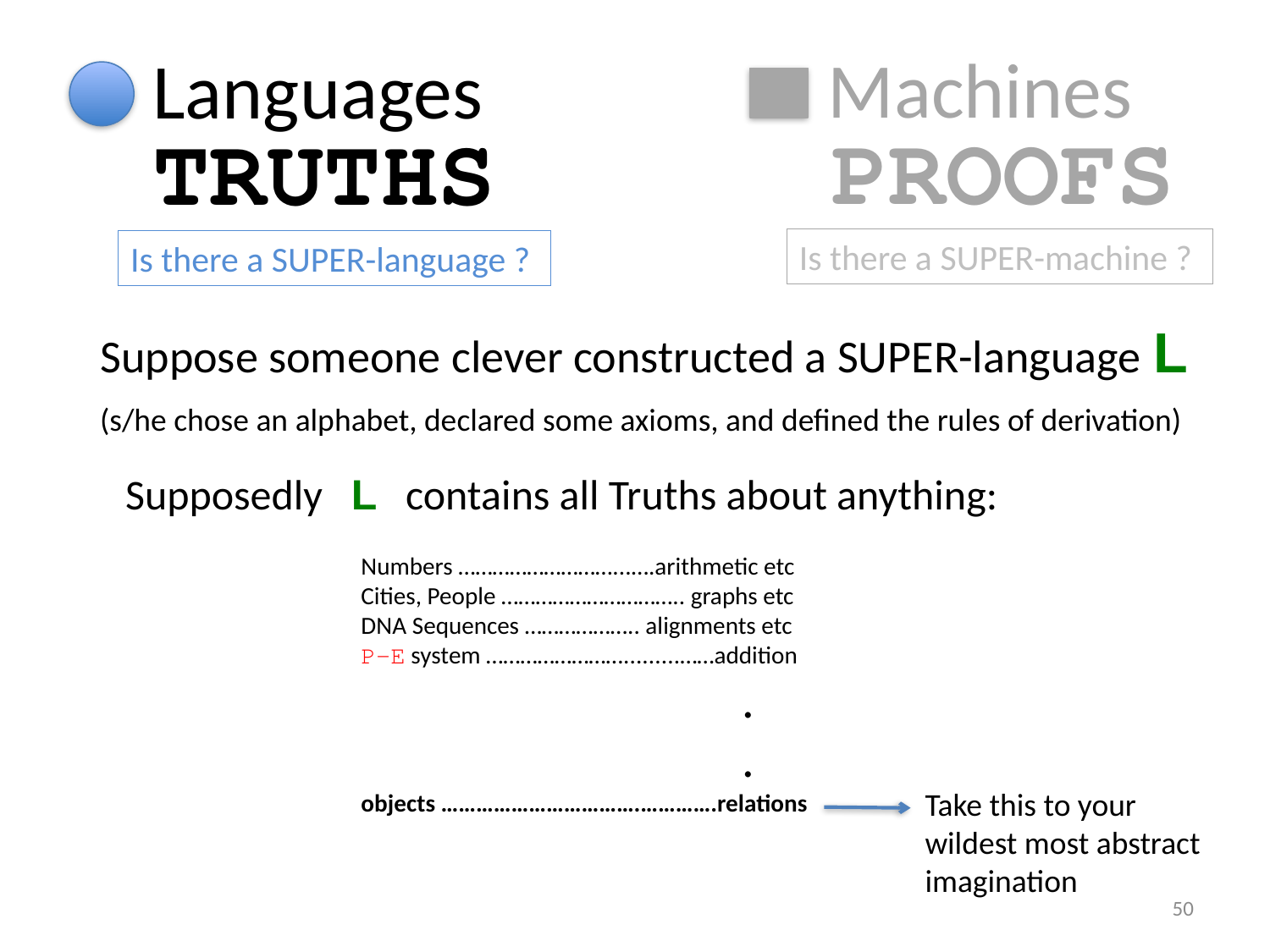

Machines
Languages

PROOFS
TRUTHS
Is there a SUPER-machine ?
Is there a SUPER-language ?
Suppose someone clever constructed a SUPER-language L
(s/he chose an alphabet, declared some axioms, and defined the rules of derivation)
Supposedly   L   contains all Truths about anything:
Numbers ………………………...….arithmetic etc
Cities, People ………………………….. graphs etc
DNA Sequences ……………….. alignments etc
P-E system …………………….........……addition
			.
			.
objects …………………………….………….relations

Take this to your wildest most abstract imagination
50